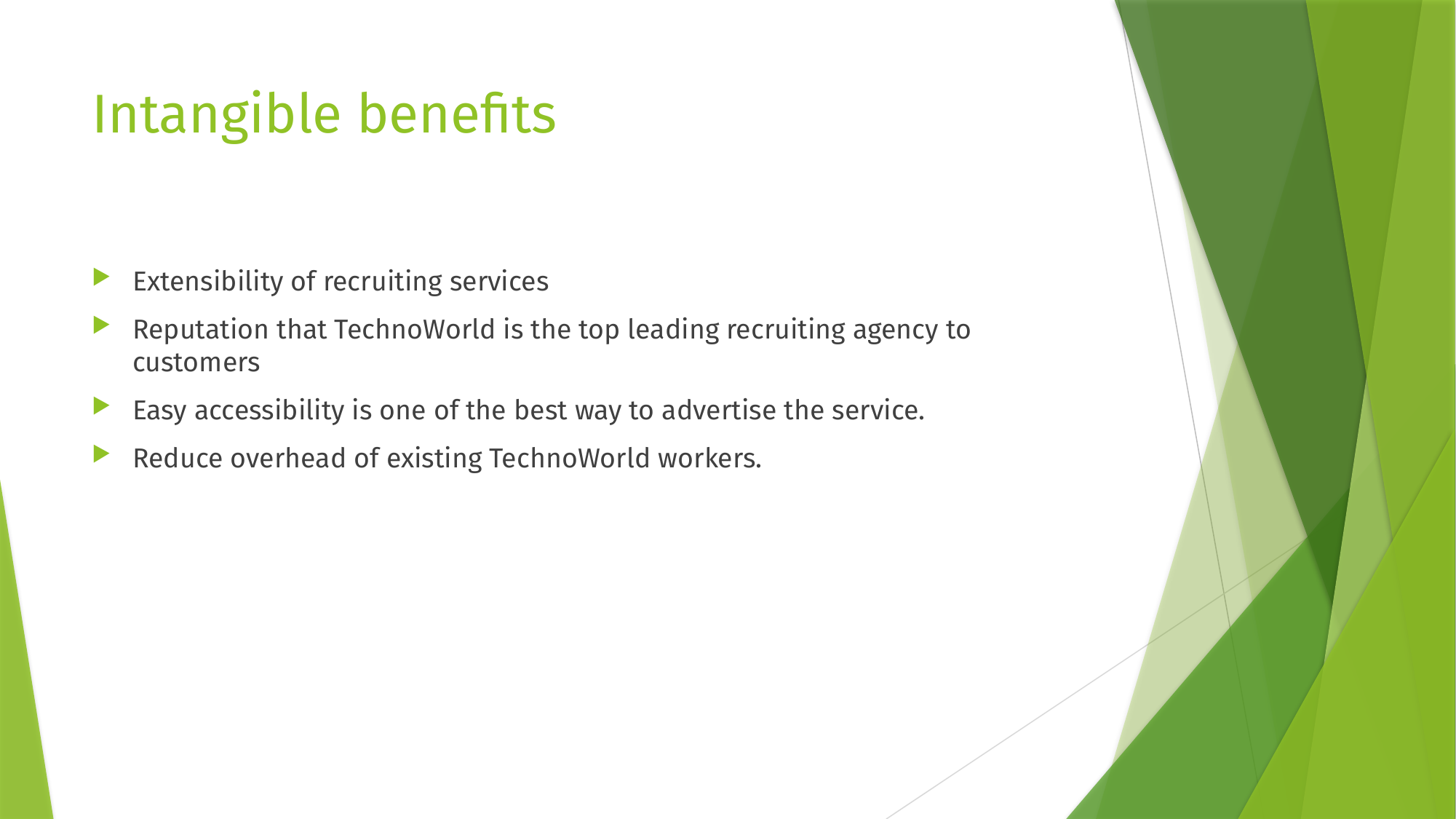

# Intangible benefits
Extensibility of recruiting services
Reputation that TechnoWorld is the top leading recruiting agency to customers
Easy accessibility is one of the best way to advertise the service.
Reduce overhead of existing TechnoWorld workers.